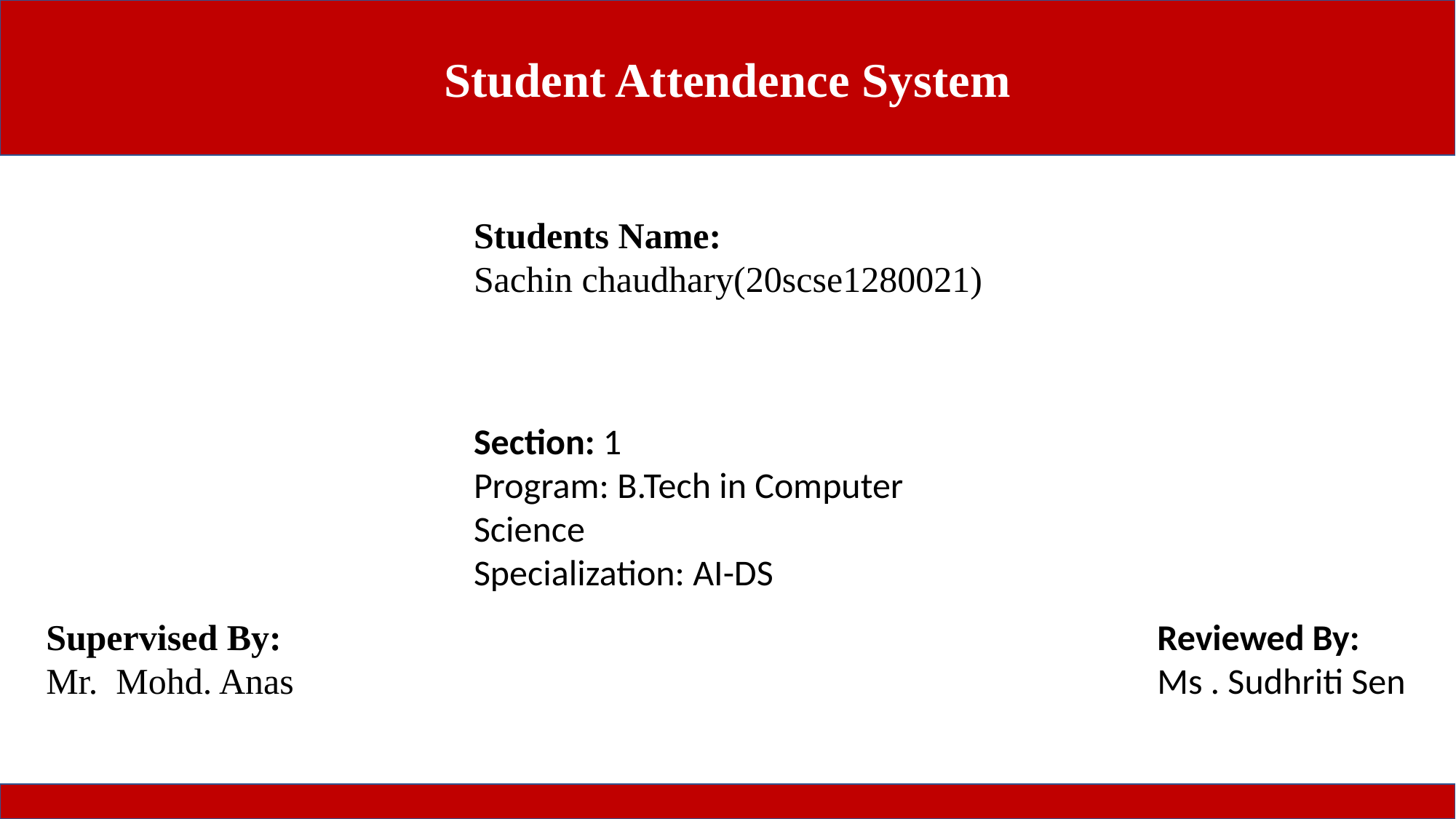

Student Attendence System
Students Name:
Sachin chaudhary(20scse1280021)
Section: 1
Program: B.Tech in Computer Science
Specialization: AI-DS
Supervised By:
Mr.  Mohd. Anas

Reviewed By:
Ms . Sudhriti Sen